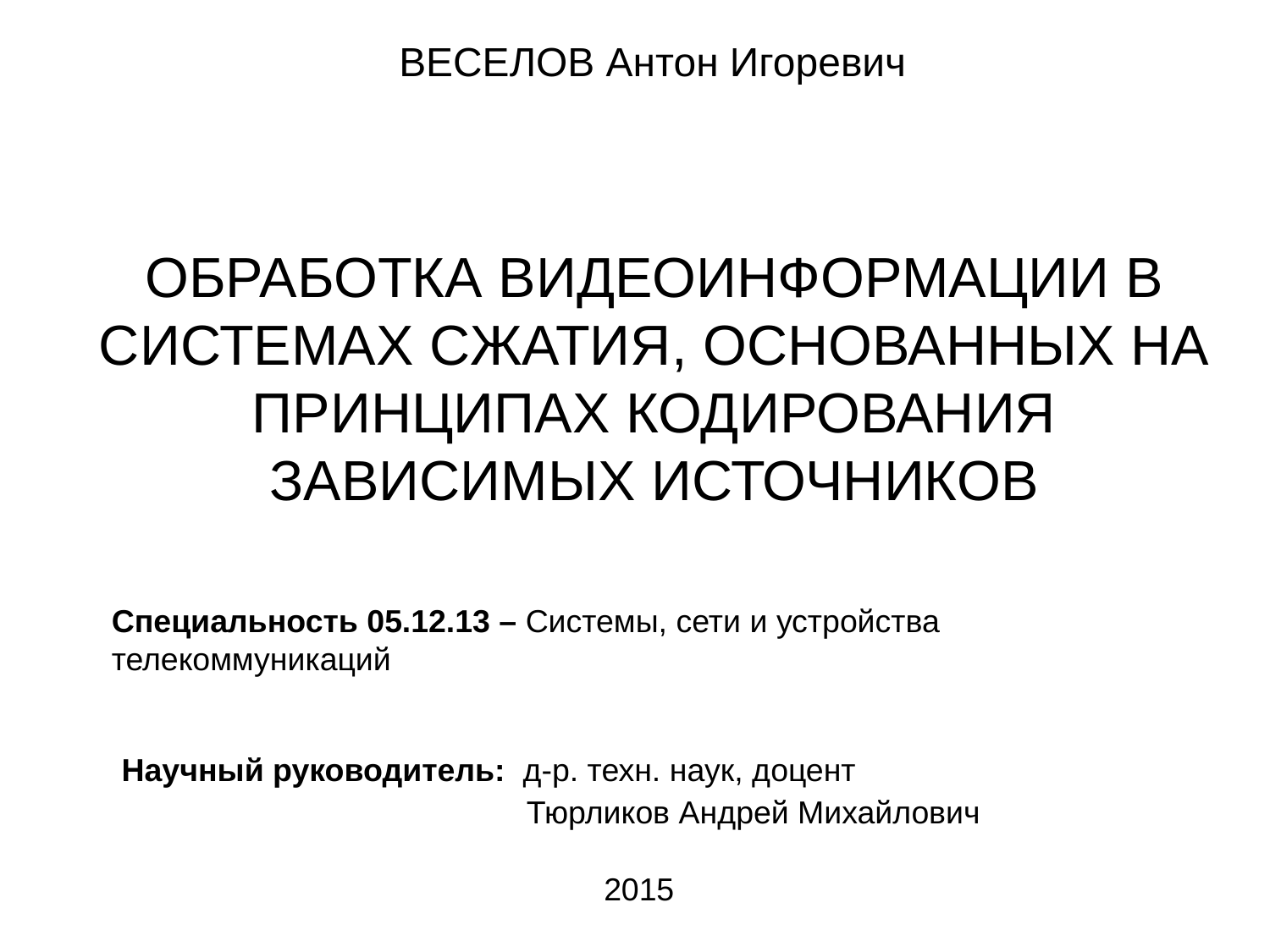

ВЕСЕЛОВ Антон Игоревич
# ОБРАБОТКА ВИДЕОИНФОРМАЦИИ В СИСТЕМАХ СЖАТИЯ, ОСНОВАННЫХ НА ПРИНЦИПАХ КОДИРОВАНИЯ ЗАВИСИМЫХ ИСТОЧНИКОВ
Специальность 05.12.13 – Системы, сети и устройства телекоммуникаций
Научный руководитель:  д-р. техн. наук, доцент
                            Тюрликов Андрей Михайлович
2015